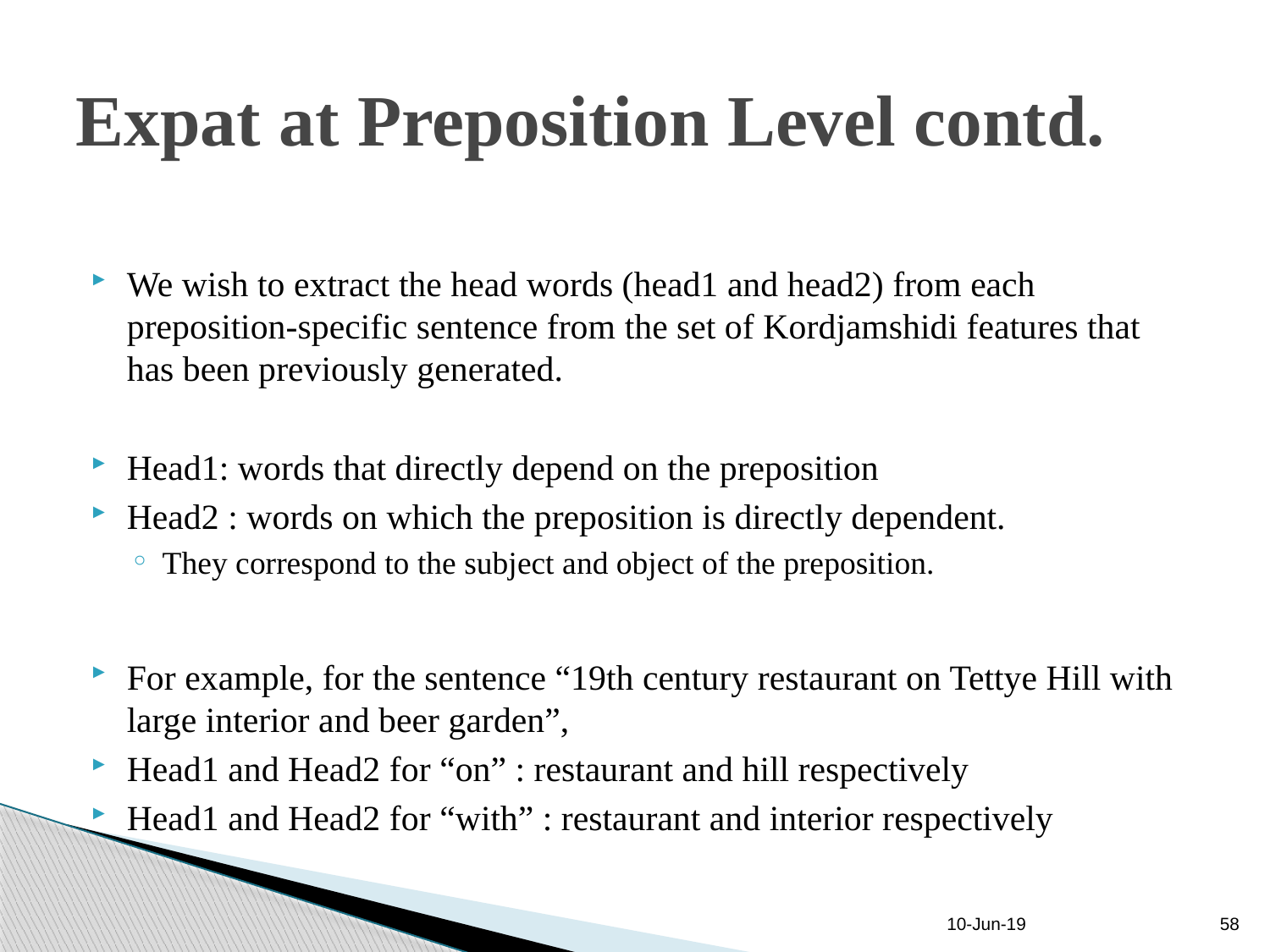

# Expat at Preposition Level contd.

We wish to extract the head words (head1 and head2) from each preposition-specific sentence from the set of Kordjamshidi features that has been previously generated.

Head1: words that directly depend on the preposition
Head2 : words on which the preposition is directly dependent.
They correspond to the subject and object of the preposition.

For example, for the sentence “19th century restaurant on Tettye Hill with large interior and beer garden”,
Head1 and Head2 for “on” : restaurant and hill respectively
Head1 and Head2 for “with” : restaurant and interior respectively

10-Jun-19
58